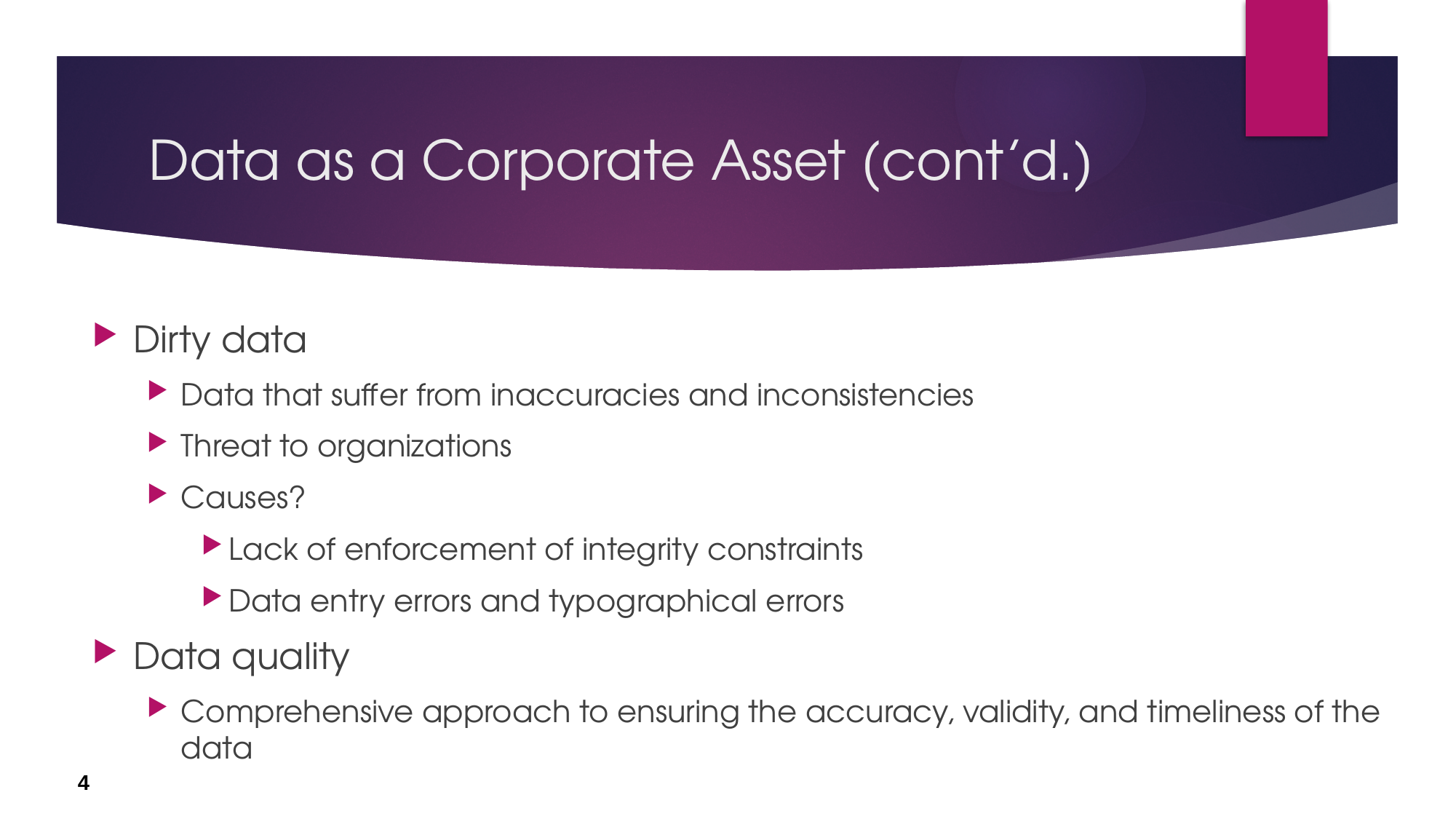

# Data as a Corporate Asset (cont’d.)
Dirty data
Data that suffer from inaccuracies and inconsistencies
Threat to organizations
Causes?
Lack of enforcement of integrity constraints
Data entry errors and typographical errors
Data quality
Comprehensive approach to ensuring the accuracy, validity, and timeliness of the data

4